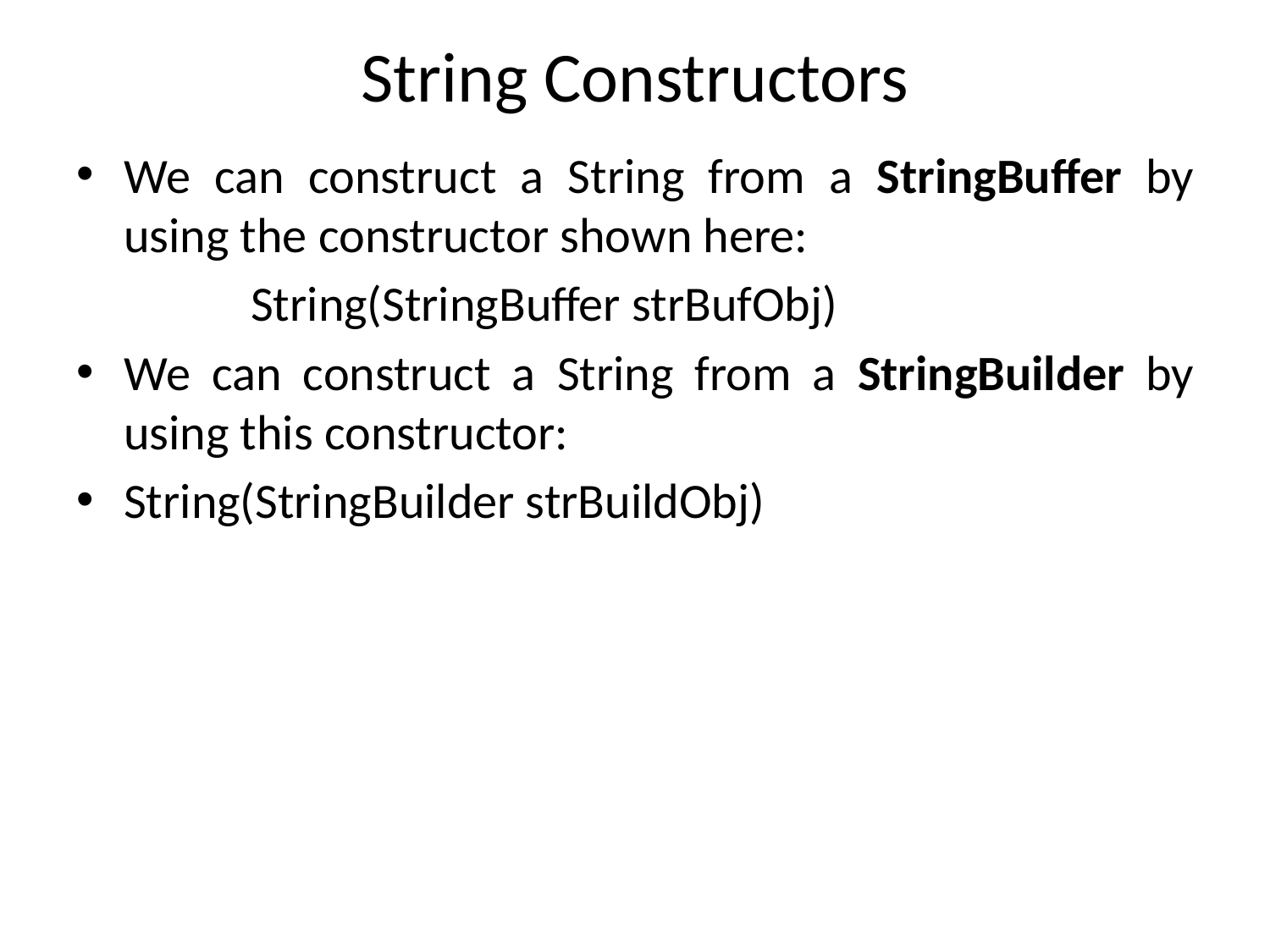

# String Constructors
We can construct a String from a StringBuffer by using the constructor shown here:
		String(StringBuffer strBufObj)
We can construct a String from a StringBuilder by using this constructor:
String(StringBuilder strBuildObj)